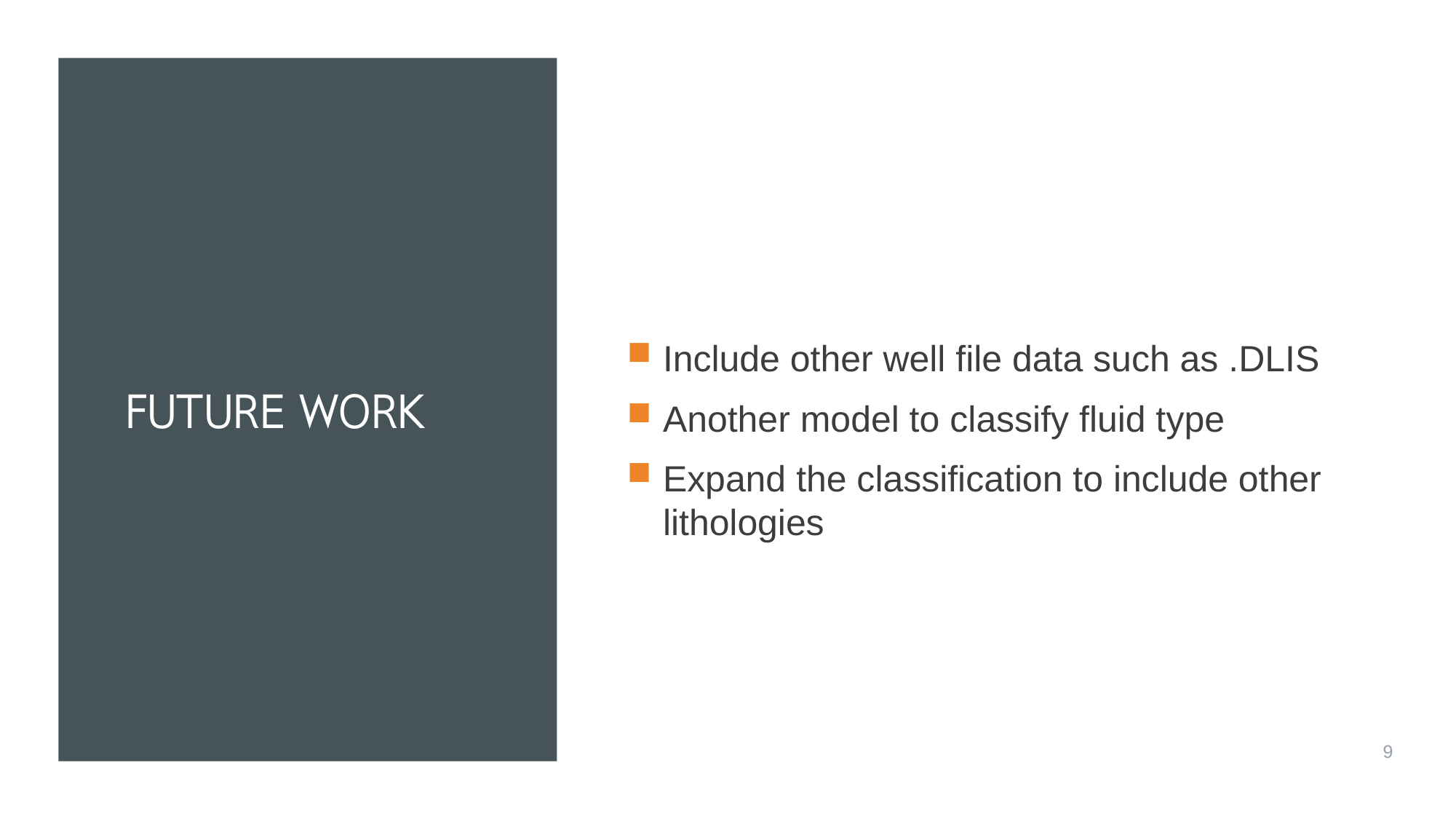

# Future Work
Include other well file data such as .DLIS
Another model to classify fluid type
Expand the classification to include other lithologies
9